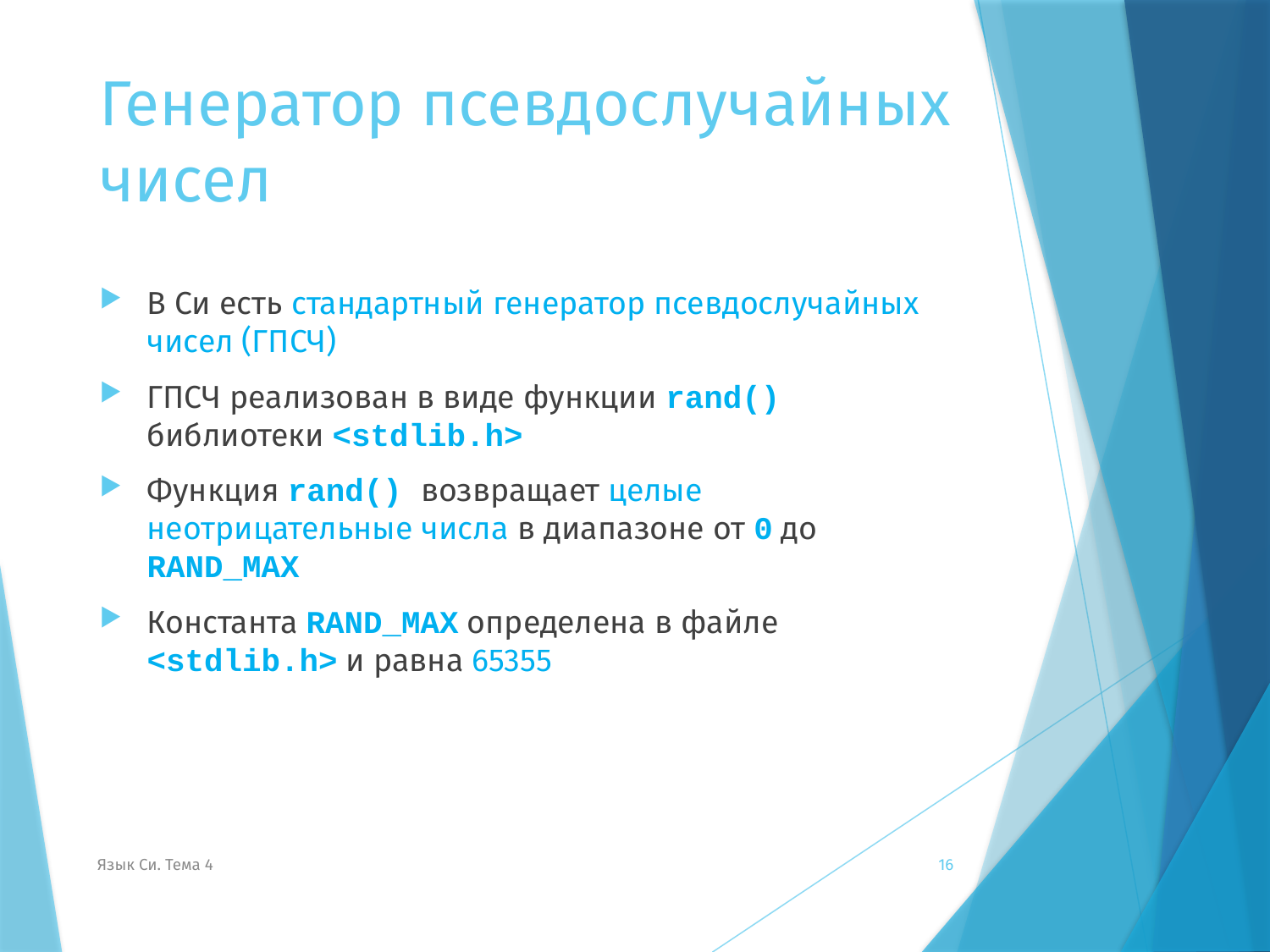

# Генератор псевдослучайных чисел
В Си есть стандартный генератор псевдослучайных чисел (ГПСЧ)
ГПСЧ реализован в виде функции rand() библиотеки <stdlib.h>
Функция rand() возвращает целые неотрицательные числа в диапазоне от 0 до RAND_MAX
Константа RAND_MAX определена в файле <stdlib.h> и равна 65355
Язык Си. Тема 4
16